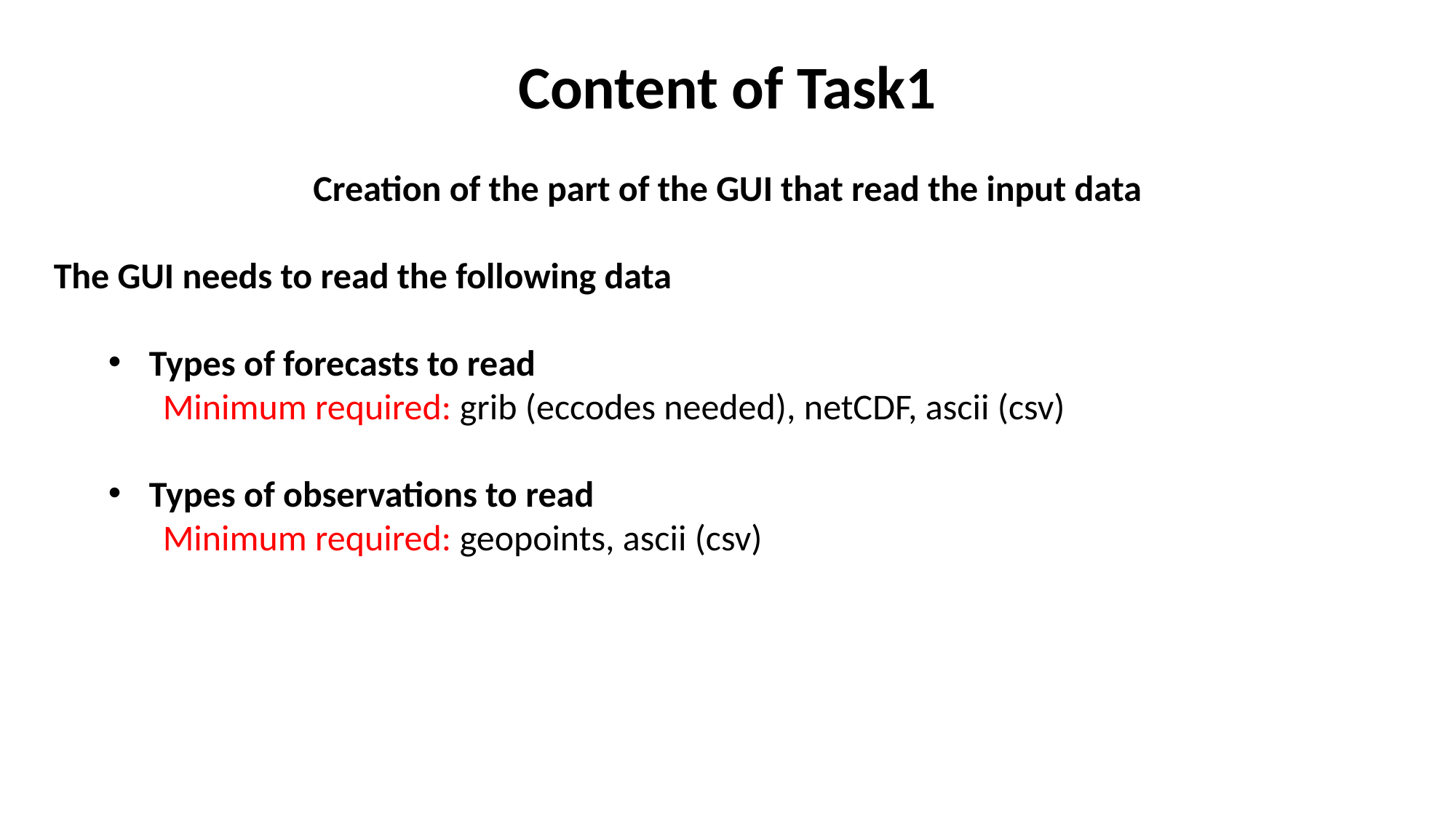

Content of Task1

Creation of the part of the GUI that read the input data

The GUI needs to read the following data

Types of forecasts to read
	Minimum required: grib (eccodes needed), netCDF, ascii (csv)

Types of observations to read
	Minimum required: geopoints, ascii (csv)